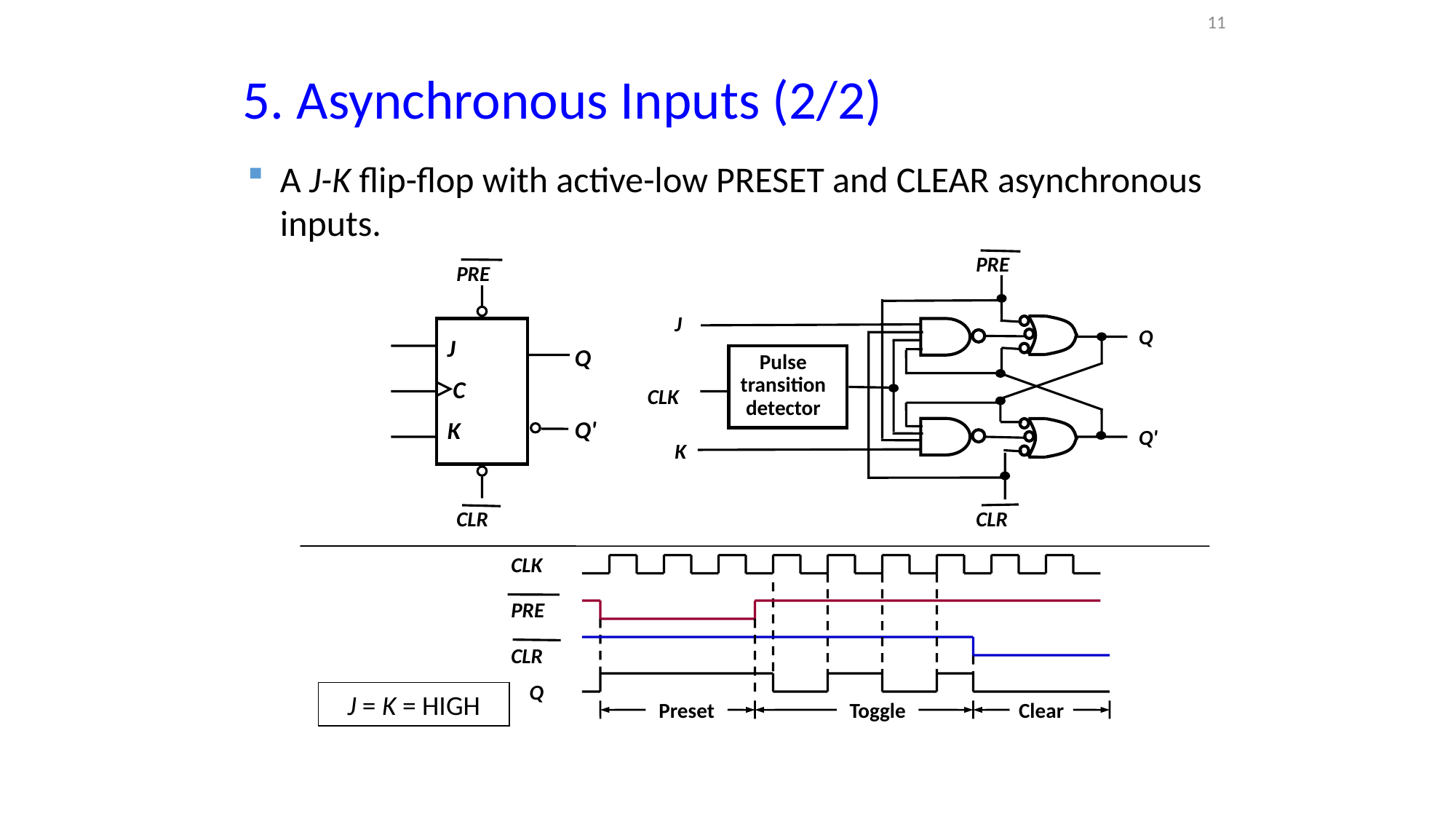

11
# 5. Asynchronous Inputs (2/2)
A J-K flip-flop with active-low PRESET and CLEAR asynchronous inputs.
PRE

J

Q

Pulse transition detector

CLK

Q'

K

CLR

PRE

J
 C
K
Q

Q'

CLR

CLK

PRE

CLR

Q

J = K = HIGH
Preset
Toggle
Clear